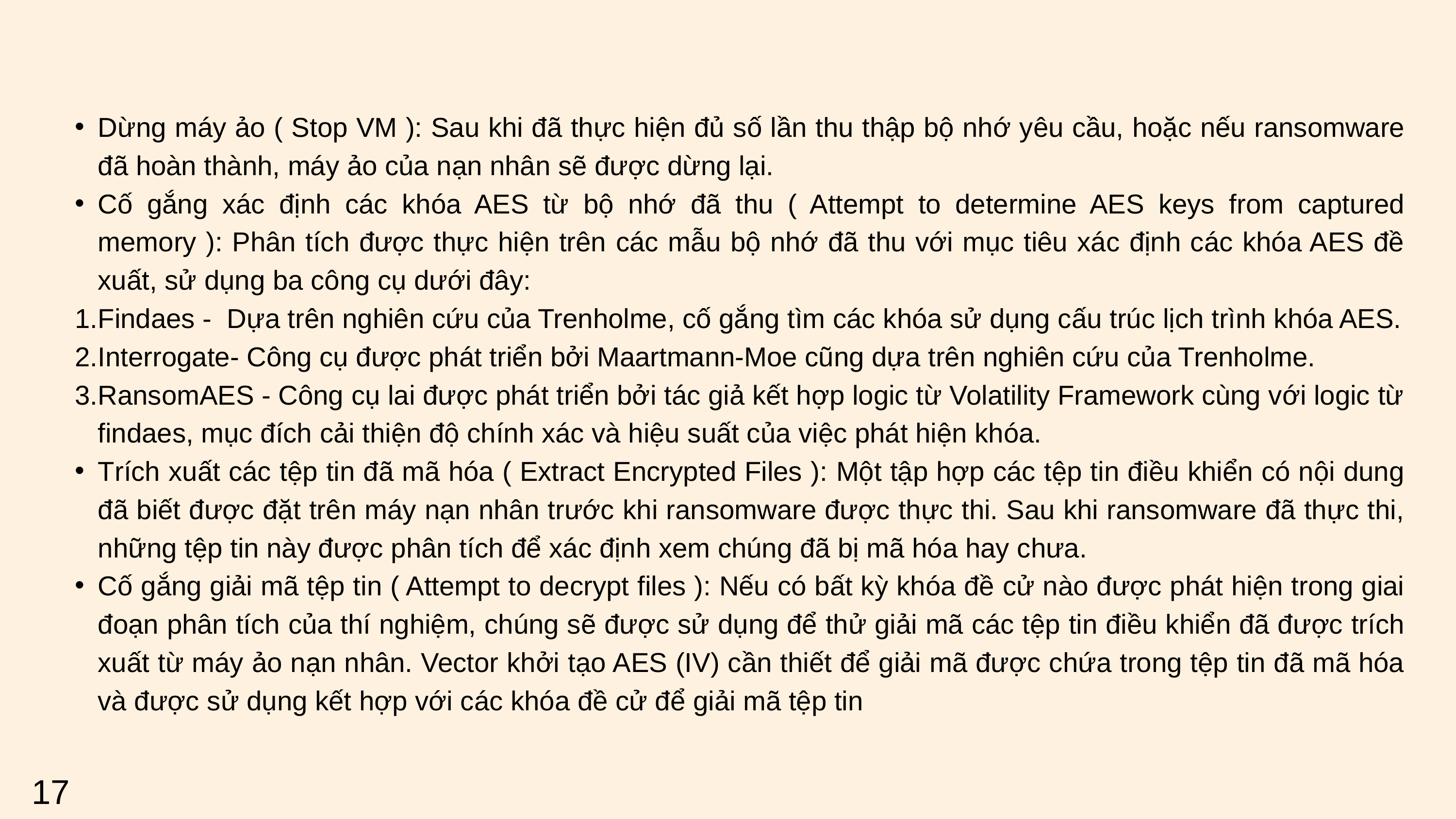

Dừng máy ảo ( Stop VM ): Sau khi đã thực hiện đủ số lần thu thập bộ nhớ yêu cầu, hoặc nếu ransomware đã hoàn thành, máy ảo của nạn nhân sẽ được dừng lại.
Cố gắng xác định các khóa AES từ bộ nhớ đã thu ( Attempt to determine AES keys from captured memory ): Phân tích được thực hiện trên các mẫu bộ nhớ đã thu với mục tiêu xác định các khóa AES đề xuất, sử dụng ba công cụ dưới đây:
Findaes -  Dựa trên nghiên cứu của Trenholme, cố gắng tìm các khóa sử dụng cấu trúc lịch trình khóa AES.
Interrogate- Công cụ được phát triển bởi Maartmann-Moe cũng dựa trên nghiên cứu của Trenholme.
RansomAES - Công cụ lai được phát triển bởi tác giả kết hợp logic từ Volatility Framework cùng với logic từ findaes, mục đích cải thiện độ chính xác và hiệu suất của việc phát hiện khóa.
Trích xuất các tệp tin đã mã hóa ( Extract Encrypted Files ): Một tập hợp các tệp tin điều khiển có nội dung đã biết được đặt trên máy nạn nhân trước khi ransomware được thực thi. Sau khi ransomware đã thực thi, những tệp tin này được phân tích để xác định xem chúng đã bị mã hóa hay chưa.
Cố gắng giải mã tệp tin ( Attempt to decrypt files ): Nếu có bất kỳ khóa đề cử nào được phát hiện trong giai đoạn phân tích của thí nghiệm, chúng sẽ được sử dụng để thử giải mã các tệp tin điều khiển đã được trích xuất từ máy ảo nạn nhân. Vector khởi tạo AES (IV) cần thiết để giải mã được chứa trong tệp tin đã mã hóa và được sử dụng kết hợp với các khóa đề cử để giải mã tệp tin
17